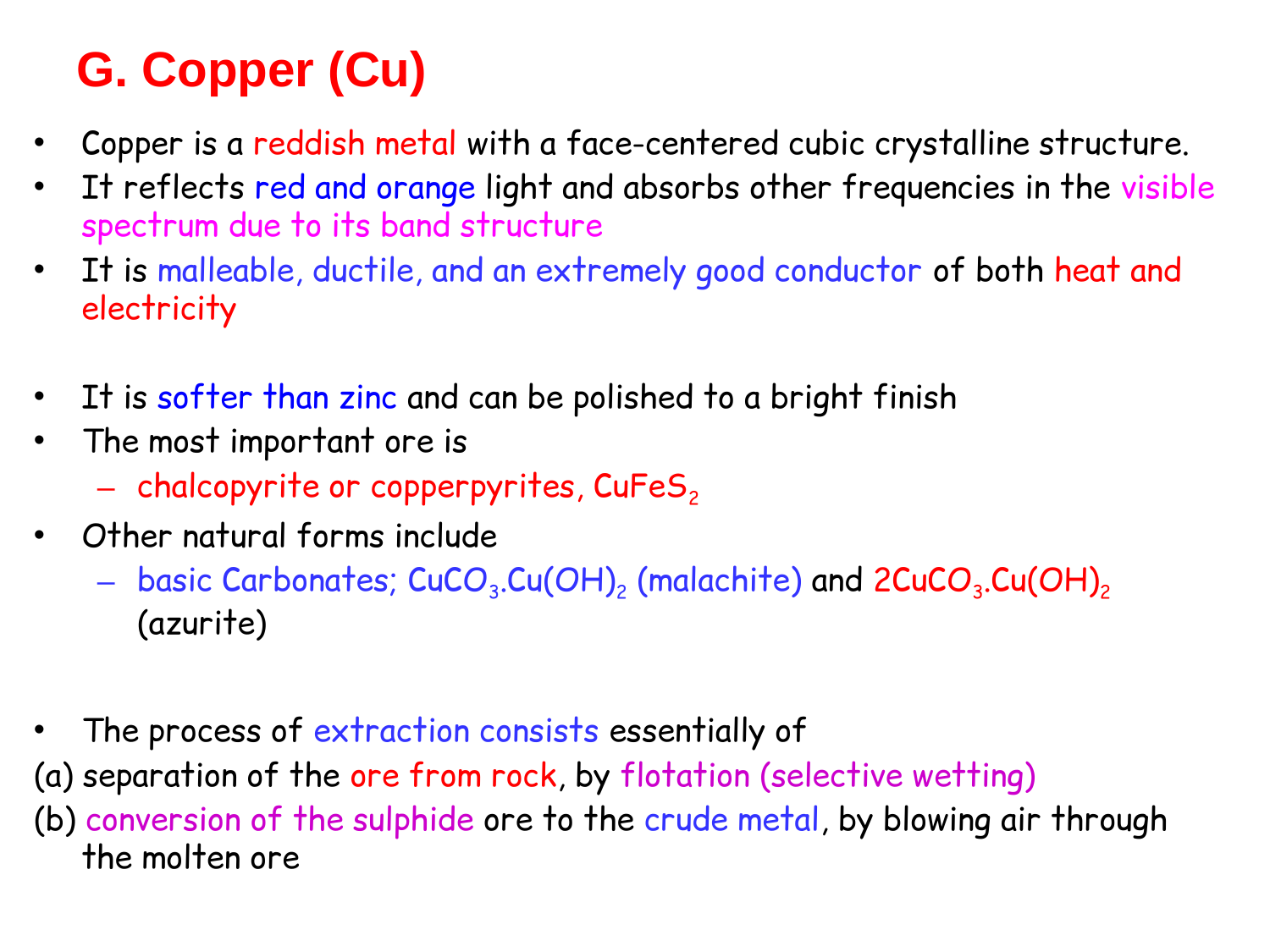

# G. Copper (Cu)
Copper is a reddish metal with a face-centered cubic crystalline structure.
It reflects red and orange light and absorbs other frequencies in the visible spectrum due to its band structure
It is malleable, ductile, and an extremely good conductor of both heat and electricity

It is softer than zinc and can be polished to a bright finish
The most important ore is
chalcopyrite or copperpyrites, CuFeS2
Other natural forms include
basic Carbonates; CuCO3.Cu(OH)2 (malachite) and 2CuCO3.Cu(OH)2 (azurite)

The process of extraction consists essentially of
(a) separation of the ore from rock, by flotation (selective wetting)
(b) conversion of the sulphide ore to the crude metal, by blowing air through the molten ore